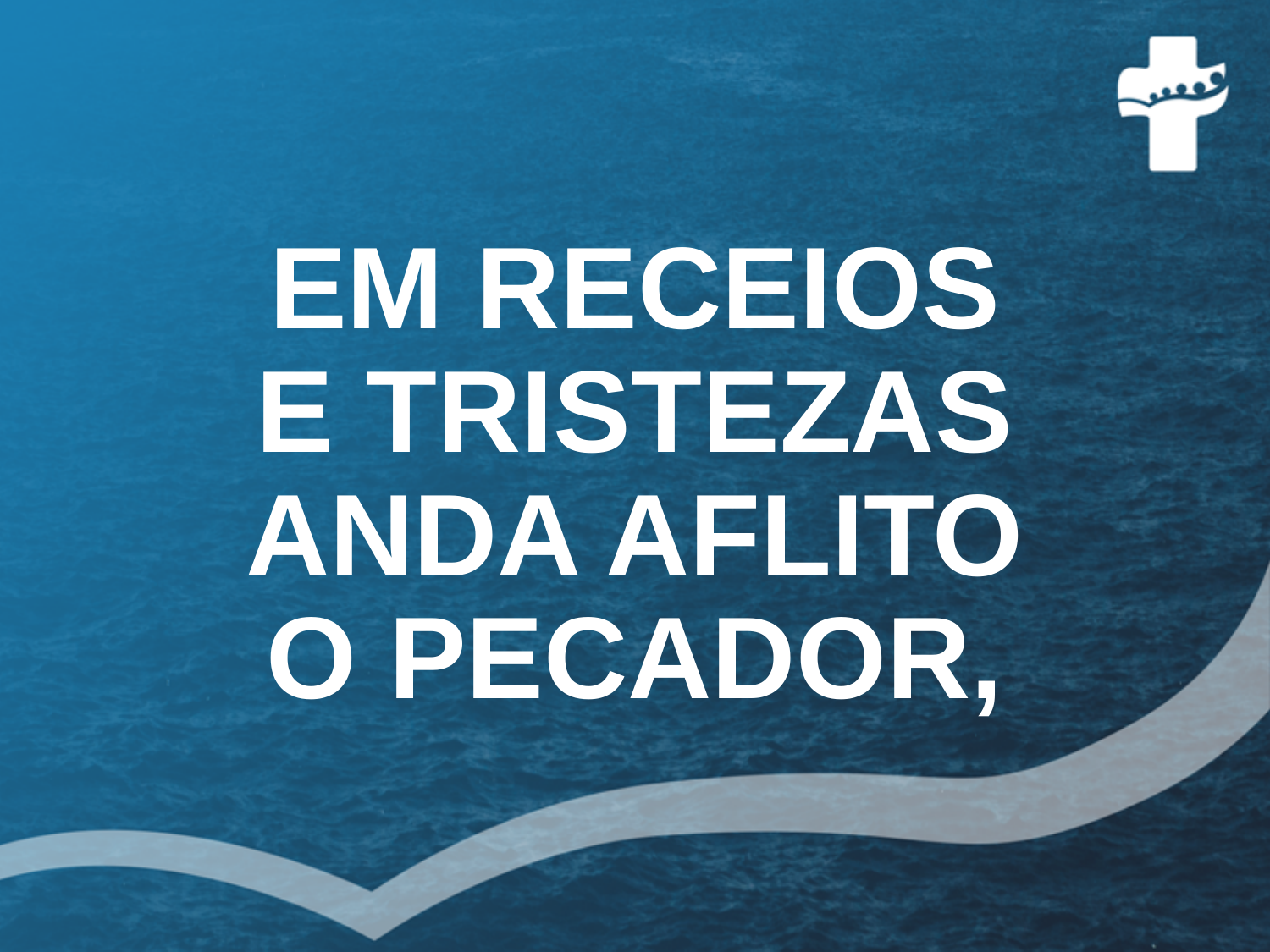

# EM RECEIOS E TRISTEZAS ANDA AFLITO O PECADOR,